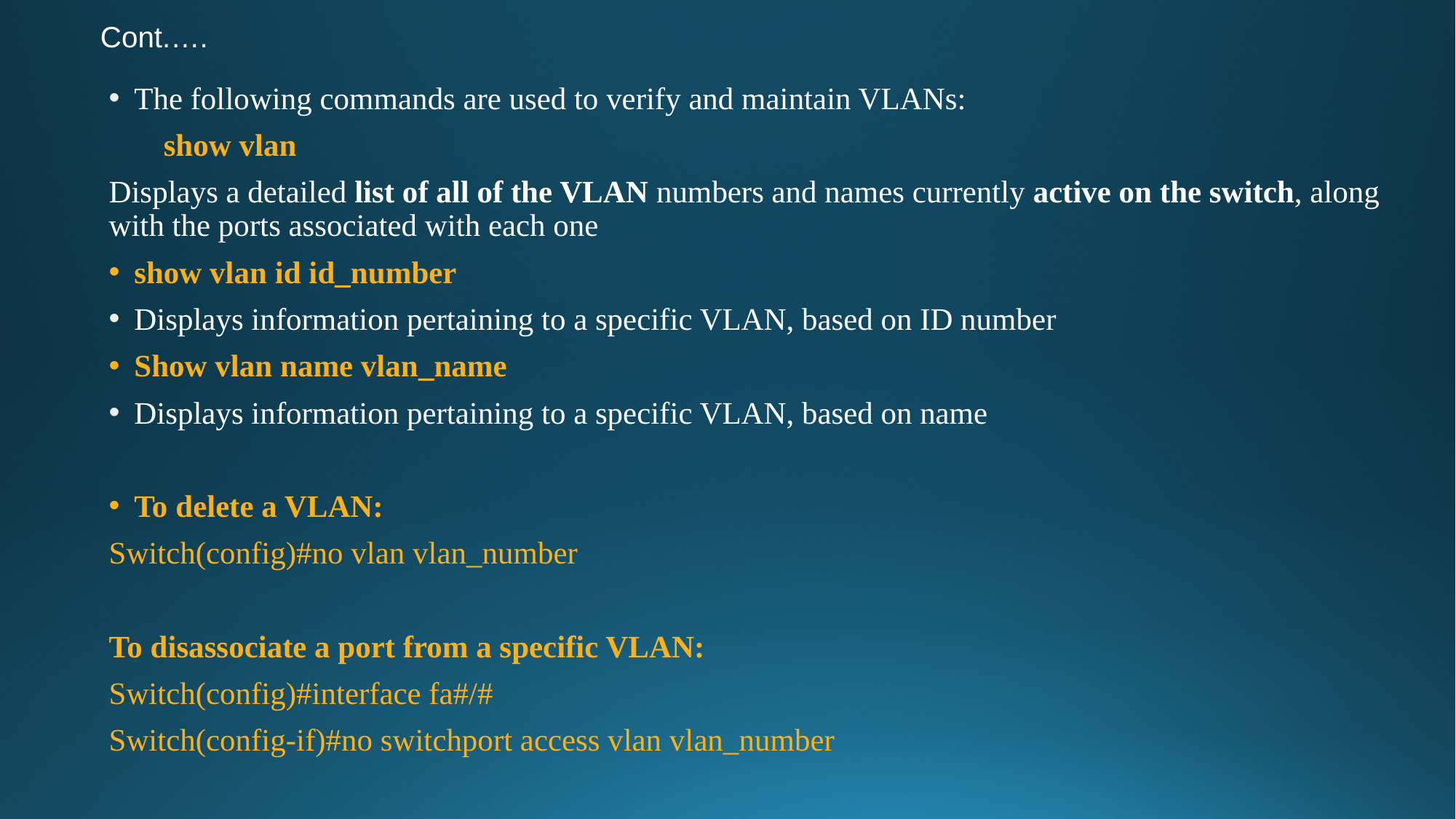

# Cont.….
The following commands are used to verify and maintain VLANs:
       show vlan
Displays a detailed list of all of the VLAN numbers and names currently active on the switch, along with the ports associated with each one
show vlan id id_number
Displays information pertaining to a specific VLAN, based on ID number
Show vlan name vlan_name
Displays information pertaining to a specific VLAN, based on name

To delete a VLAN:
Switch(config)#no vlan vlan_number

To disassociate a port from a specific VLAN:
Switch(config)#interface fa#/#
Switch(config-if)#no switchport access vlan vlan_number